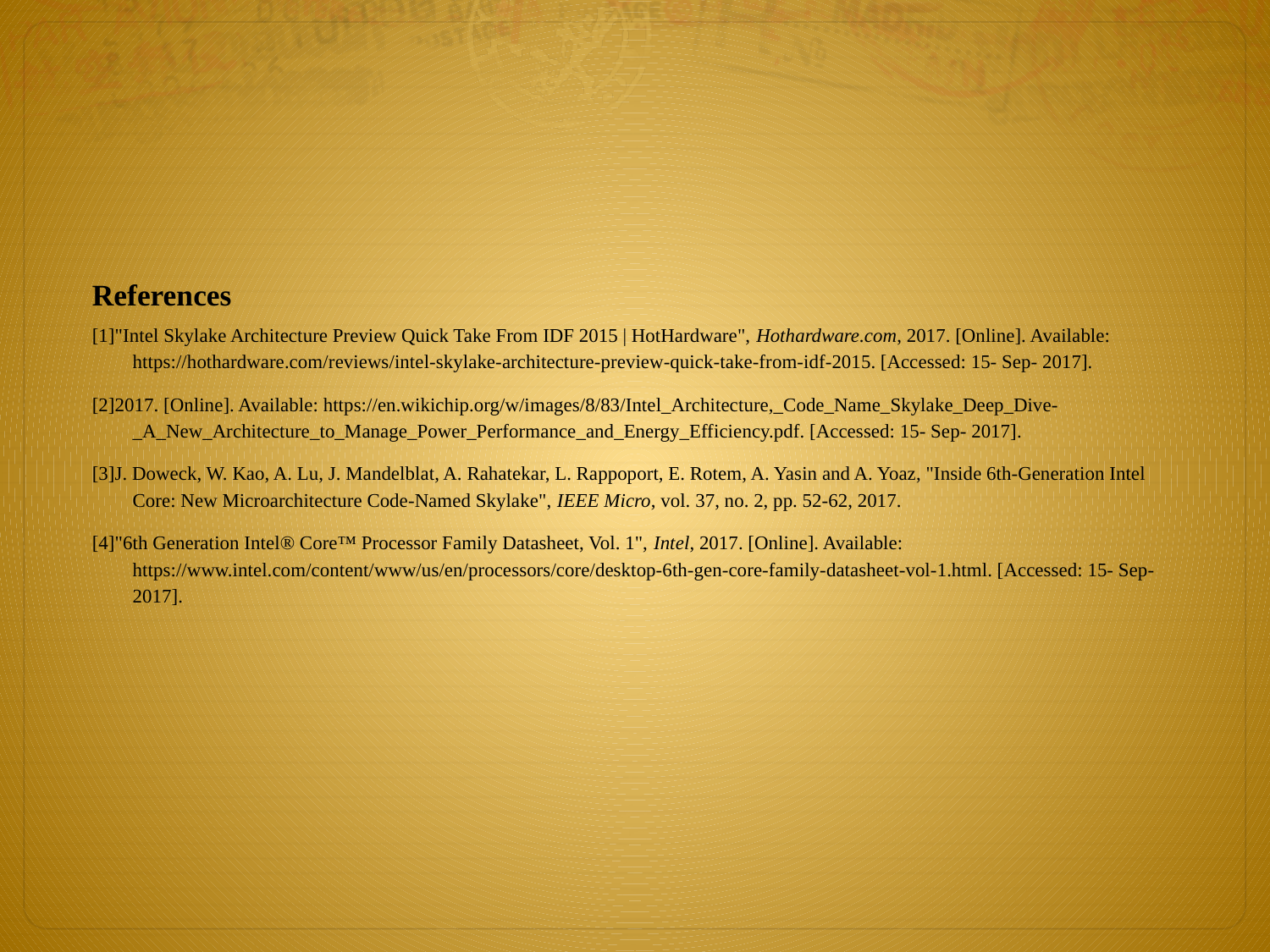

References
[1]"Intel Skylake Architecture Preview Quick Take From IDF 2015 | HotHardware", Hothardware.com, 2017. [Online]. Available: https://hothardware.com/reviews/intel-skylake-architecture-preview-quick-take-from-idf-2015. [Accessed: 15- Sep- 2017].
[2]2017. [Online]. Available: https://en.wikichip.org/w/images/8/83/Intel_Architecture,_Code_Name_Skylake_Deep_Dive-_A_New_Architecture_to_Manage_Power_Performance_and_Energy_Efficiency.pdf. [Accessed: 15- Sep- 2017].
[3]J. Doweck, W. Kao, A. Lu, J. Mandelblat, A. Rahatekar, L. Rappoport, E. Rotem, A. Yasin and A. Yoaz, "Inside 6th-Generation Intel Core: New Microarchitecture Code-Named Skylake", IEEE Micro, vol. 37, no. 2, pp. 52-62, 2017.
[4]"6th Generation Intel® Core™ Processor Family Datasheet, Vol. 1", Intel, 2017. [Online]. Available: https://www.intel.com/content/www/us/en/processors/core/desktop-6th-gen-core-family-datasheet-vol-1.html. [Accessed: 15- Sep- 2017].